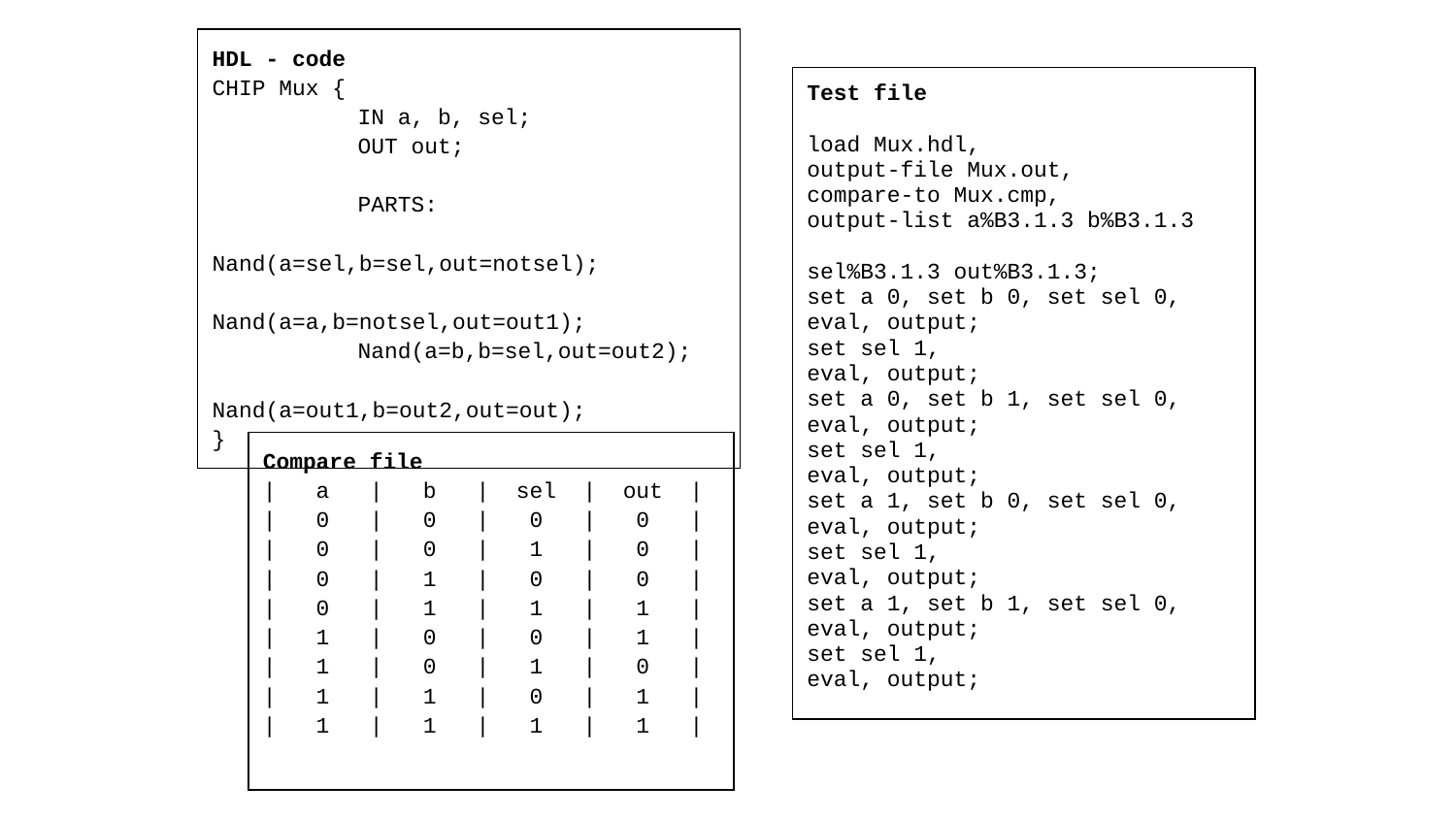

| HDL - code CHIP Mux { IN a, b, sel; OUT out; PARTS: Nand(a=sel,b=sel,out=notsel); Nand(a=a,b=notsel,out=out1); Nand(a=b,b=sel,out=out2); Nand(a=out1,b=out2,out=out); } |
| --- |
| Test file load Mux.hdl, output-file Mux.out, compare-to Mux.cmp, output-list a%B3.1.3 b%B3.1.3 sel%B3.1.3 out%B3.1.3; set a 0, set b 0, set sel 0, eval, output; set sel 1, eval, output; set a 0, set b 1, set sel 0, eval, output; set sel 1, eval, output; set a 1, set b 0, set sel 0, eval, output; set sel 1, eval, output; set a 1, set b 1, set sel 0, eval, output; set sel 1, eval, output; |
| --- |
| Compare file | a | b | sel | out | | 0 | 0 | 0 | 0 | | 0 | 0 | 1 | 0 | | 0 | 1 | 0 | 0 | | 0 | 1 | 1 | 1 | | 1 | 0 | 0 | 1 | | 1 | 0 | 1 | 0 | | 1 | 1 | 0 | 1 | | 1 | 1 | 1 | 1 | |
| --- |